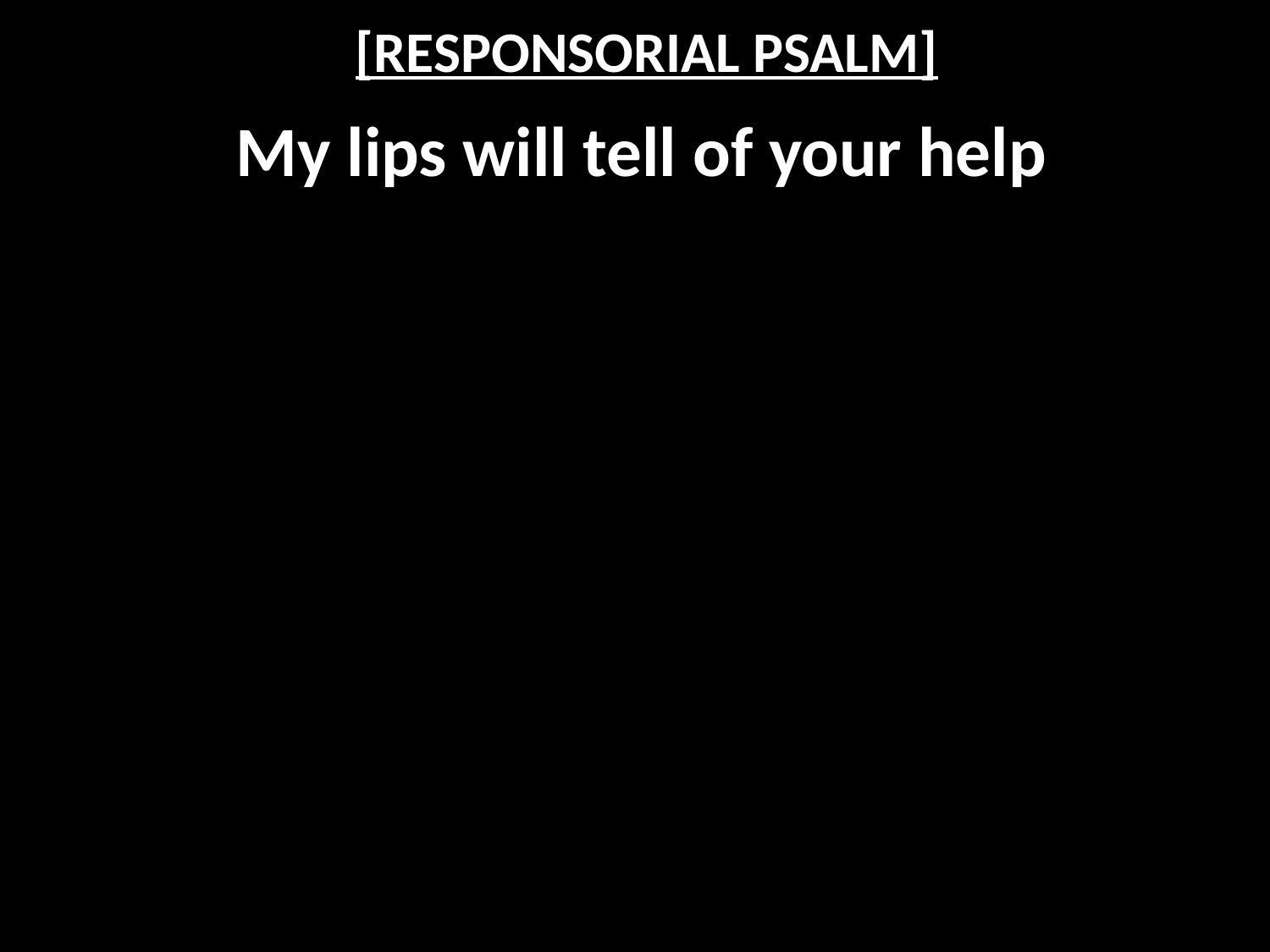

# [RESPONSORIAL PSALM]
My lips will tell of your help